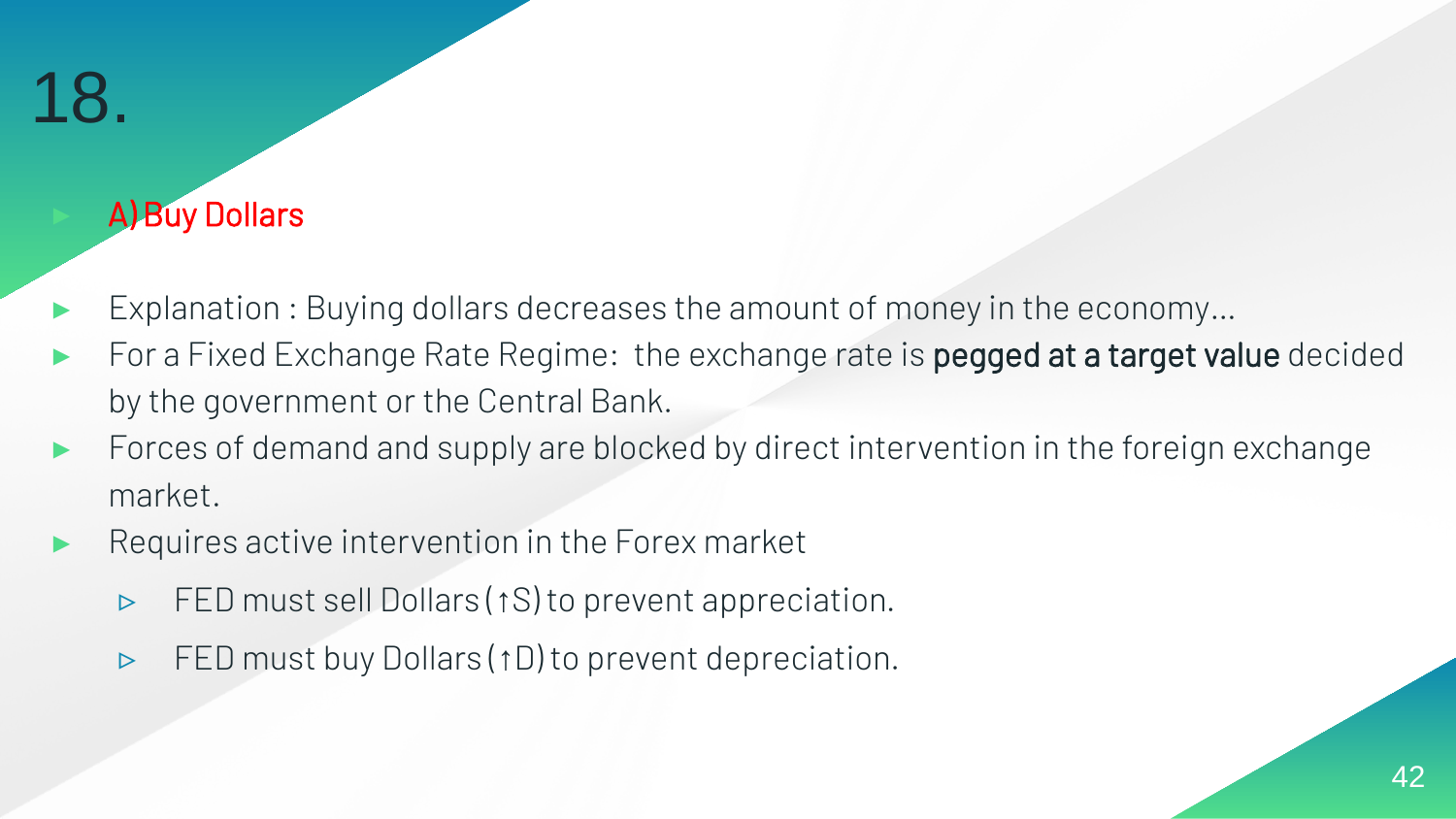

# 18.

A) Buy Dollars

Explanation : Buying dollars decreases the amount of money in the economy…
For a Fixed Exchange Rate Regime:  the exchange rate is pegged at a target value decided by the government or the Central Bank.
Forces of demand and supply are blocked by direct intervention in the foreign exchange market.
Requires active intervention in the Forex market
FED must sell Dollars (↑S) to prevent appreciation.
FED must buy Dollars (↑D) to prevent depreciation.

42